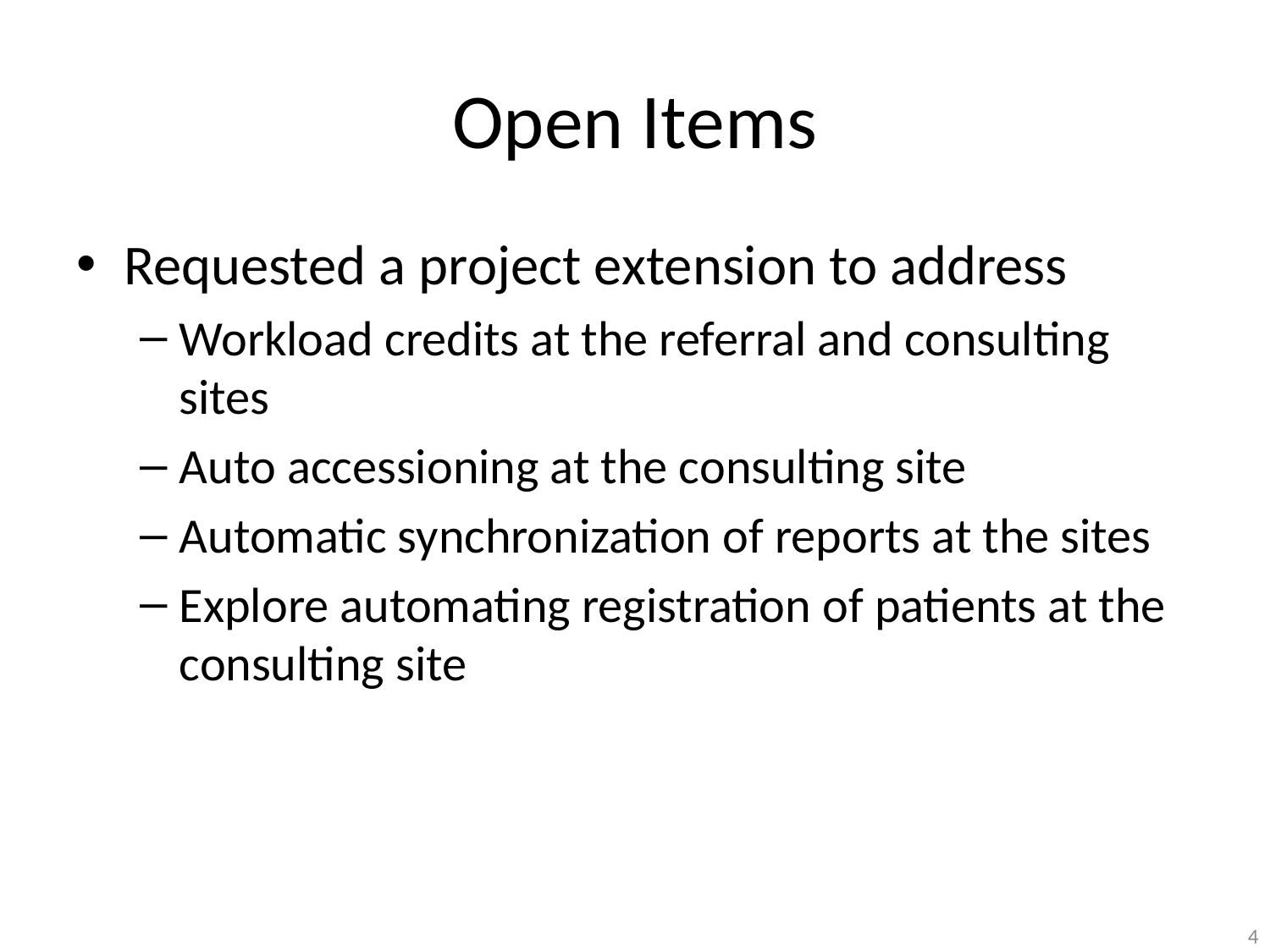

# Open Items
Requested a project extension to address
Workload credits at the referral and consulting sites
Auto accessioning at the consulting site
Automatic synchronization of reports at the sites
Explore automating registration of patients at the consulting site
4